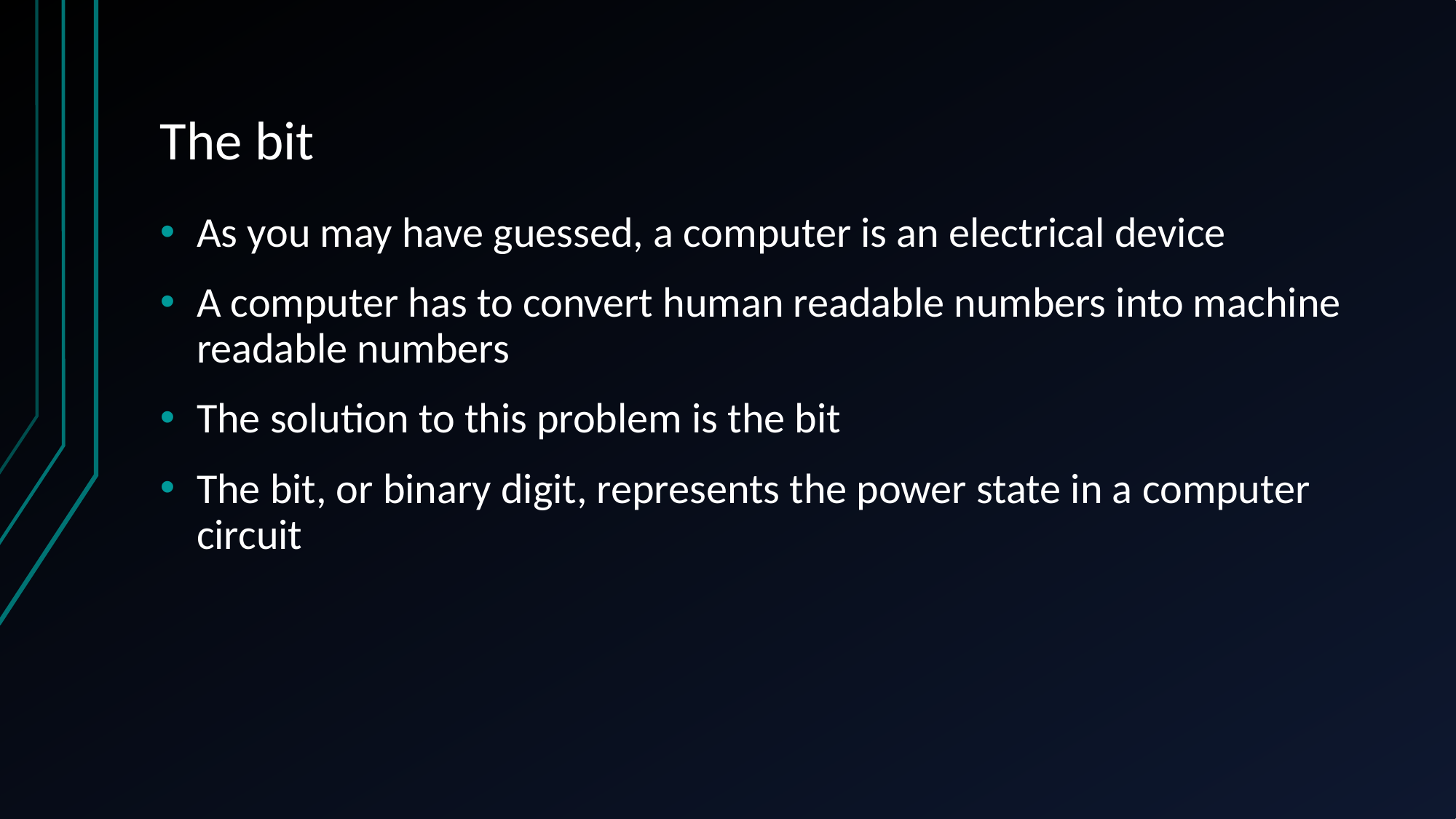

# The bit
As you may have guessed, a computer is an electrical device
A computer has to convert human readable numbers into machine readable numbers
The solution to this problem is the bit
The bit, or binary digit, represents the power state in a computer circuit